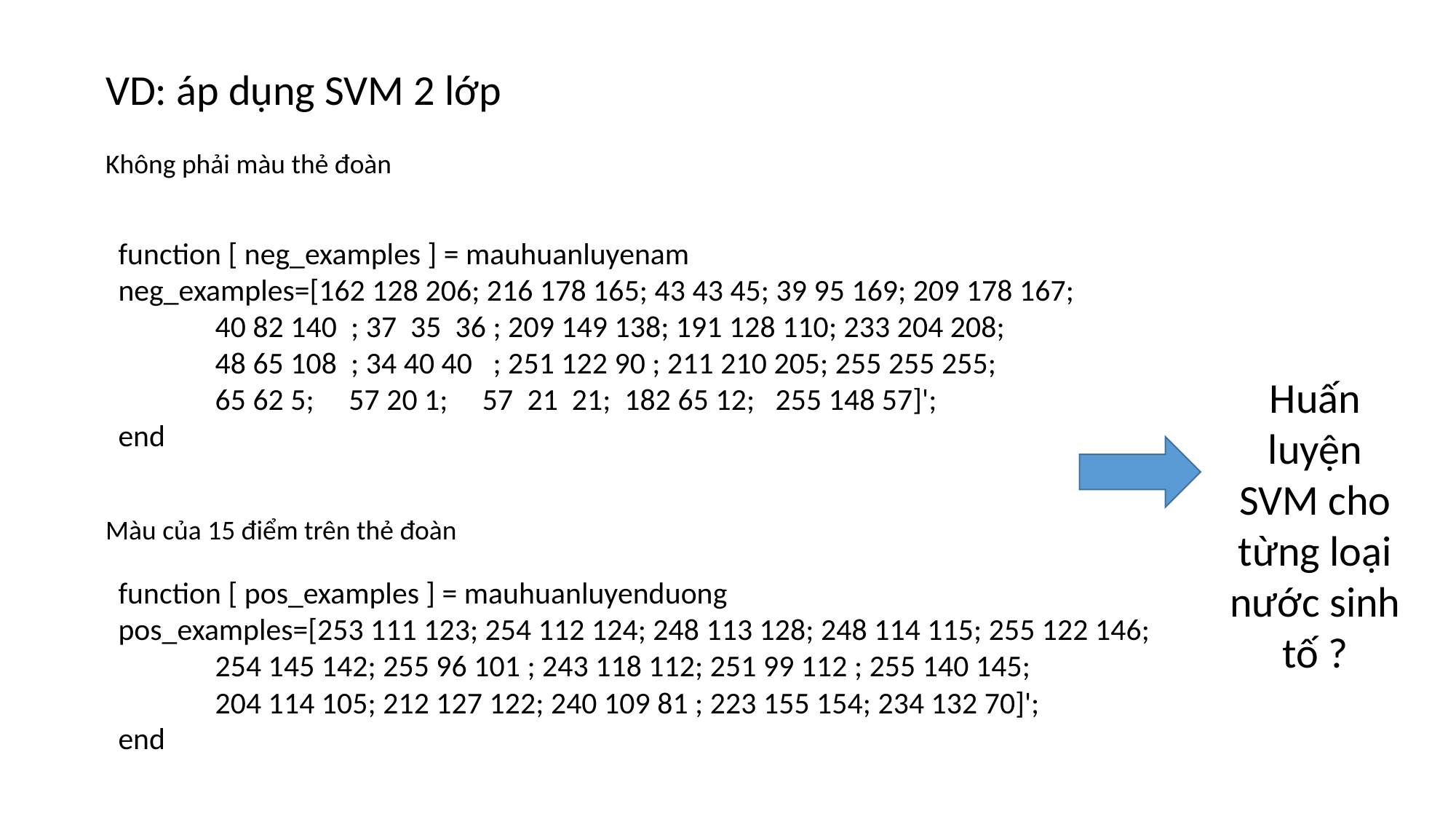

VD: áp dụng SVM 2 lớp

Không phải màu thẻ đoàn
function [ neg_examples ] = mauhuanluyenam
neg_examples=[162 128 206; 216 178 165; 43 43 45; 39 95 169; 209 178 167;
              40 82 140  ; 37  35  36 ; 209 149 138; 191 128 110; 233 204 208;
              48 65 108  ; 34 40 40   ; 251 122 90 ; 211 210 205; 255 255 255;
              65 62 5;     57 20 1;     57  21  21;  182 65 12;   255 148 57]';
end
Huấn luyện SVM cho từng loại nước sinh tố ?

Màu của 15 điểm trên thẻ đoàn
function [ pos_examples ] = mauhuanluyenduong
pos_examples=[253 111 123; 254 112 124; 248 113 128; 248 114 115; 255 122 146;
              254 145 142; 255 96 101 ; 243 118 112; 251 99 112 ; 255 140 145;
              204 114 105; 212 127 122; 240 109 81 ; 223 155 154; 234 132 70]';
end